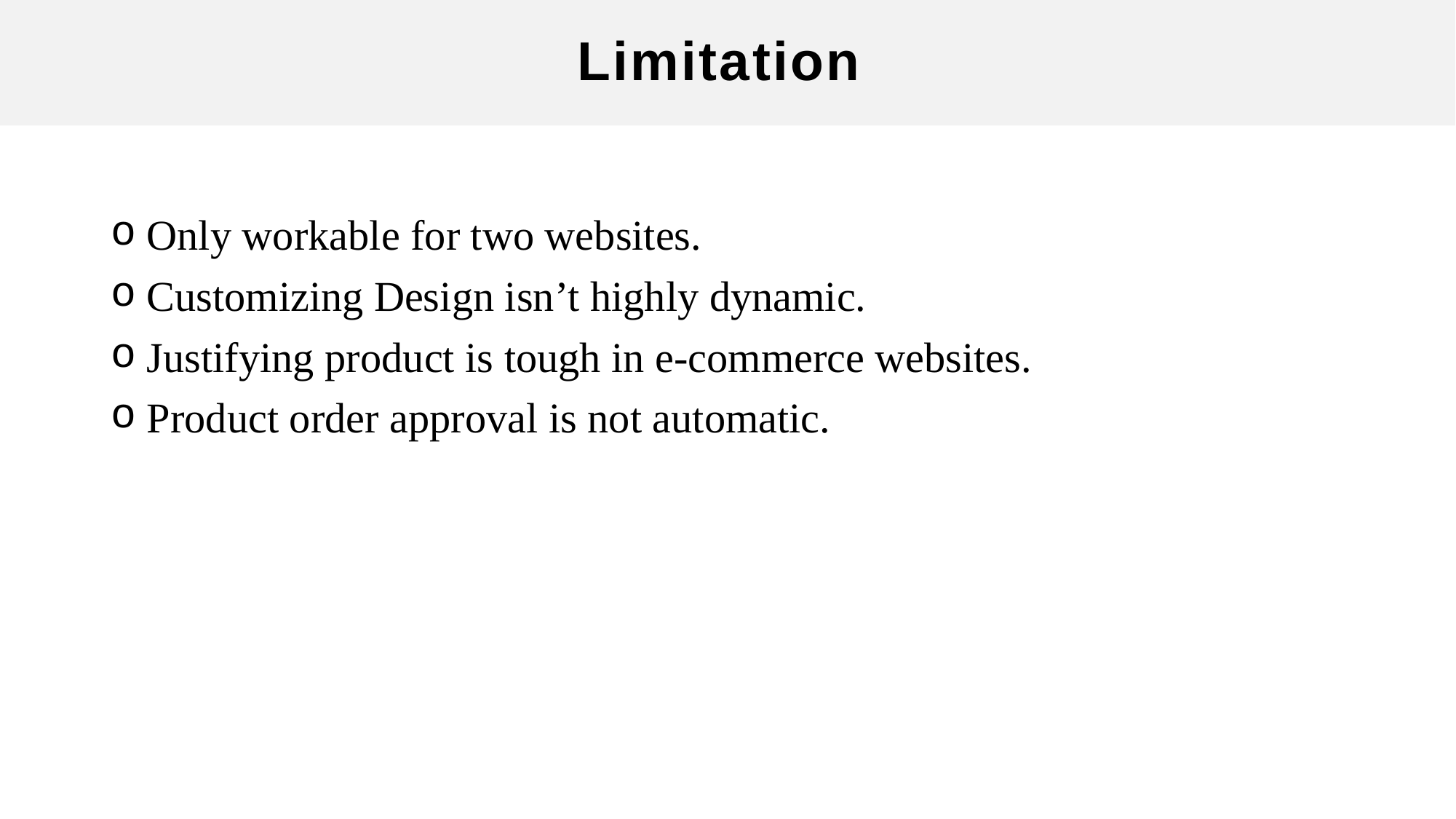

# Limitation
 Only workable for two websites.
 Customizing Design isn’t highly dynamic.
 Justifying product is tough in e-commerce websites.
 Product order approval is not automatic.